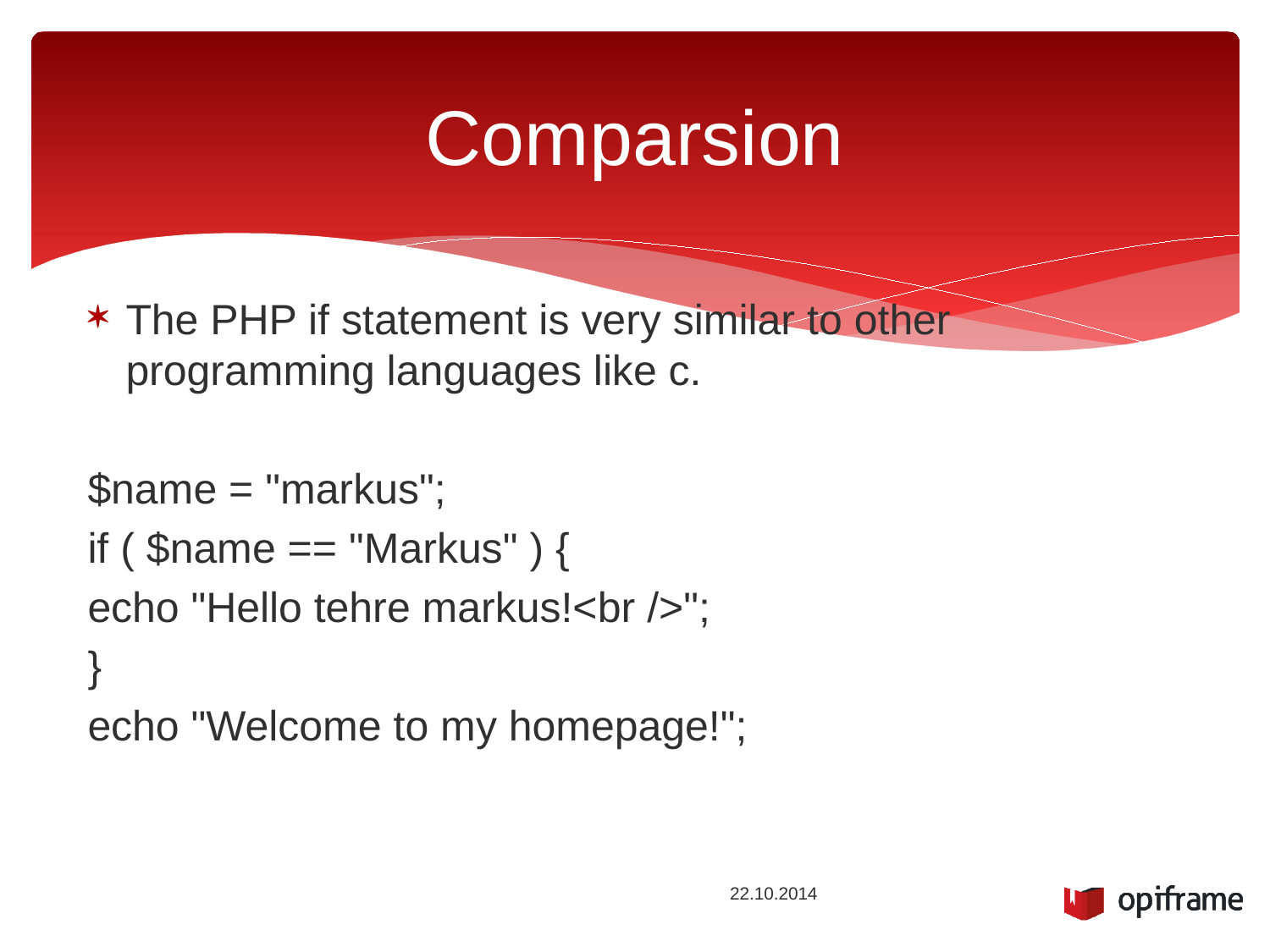

# Comparsion
The PHP if statement is very similar to other programming languages like c.

$name = "markus";
if ( $name == "Markus" ) {
echo "Hello tehre markus!<br />";
}
echo "Welcome to my homepage!";

22.10.2014